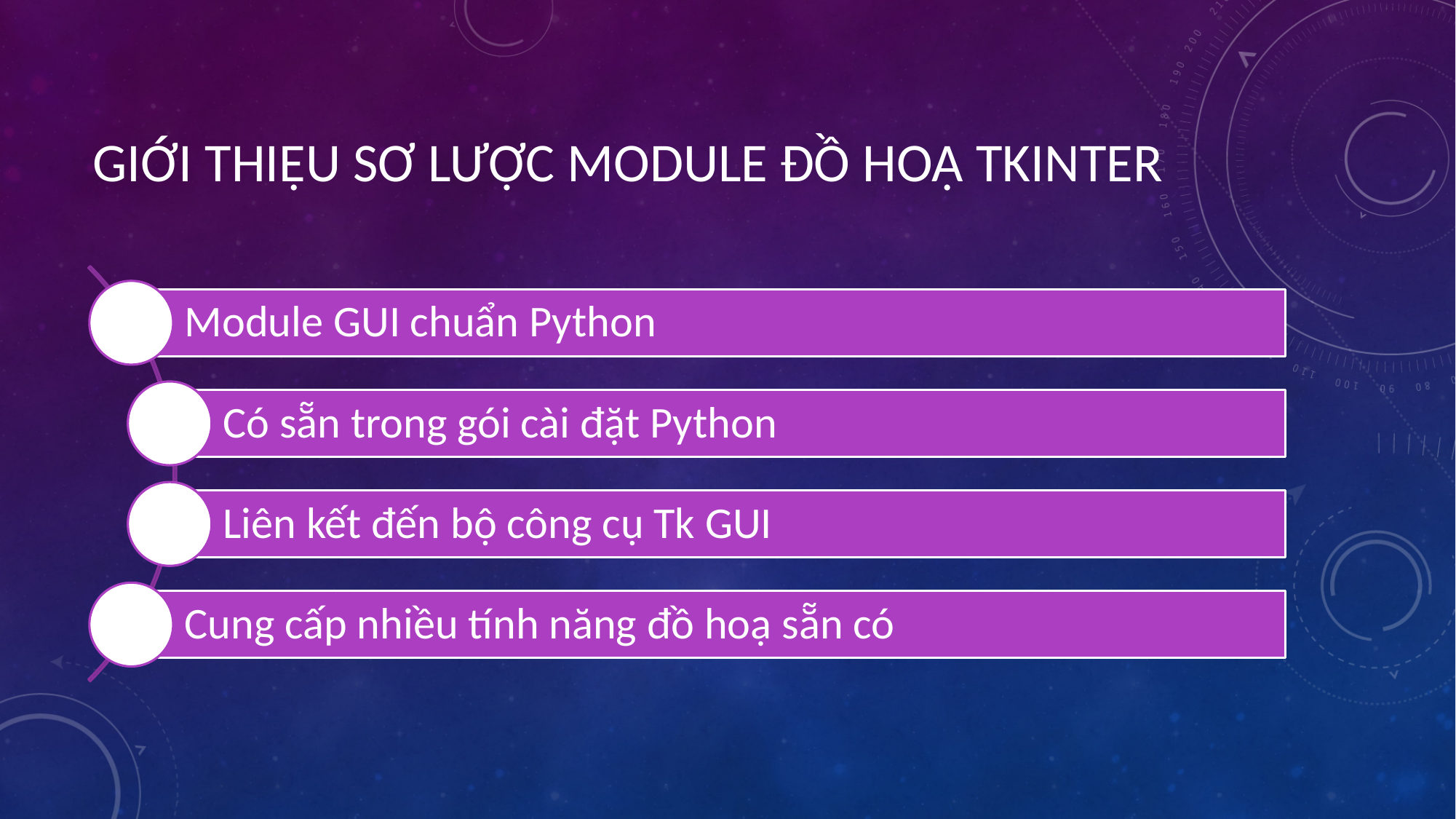

# Giới thiệu sơ lược module đồ hoạ tkinter
Module GUI chuẩn Python
Có sẵn trong gói cài đặt Python
Liên kết đến bộ công cụ Tk GUI
Cung cấp nhiều tính năng đồ hoạ sẵn có